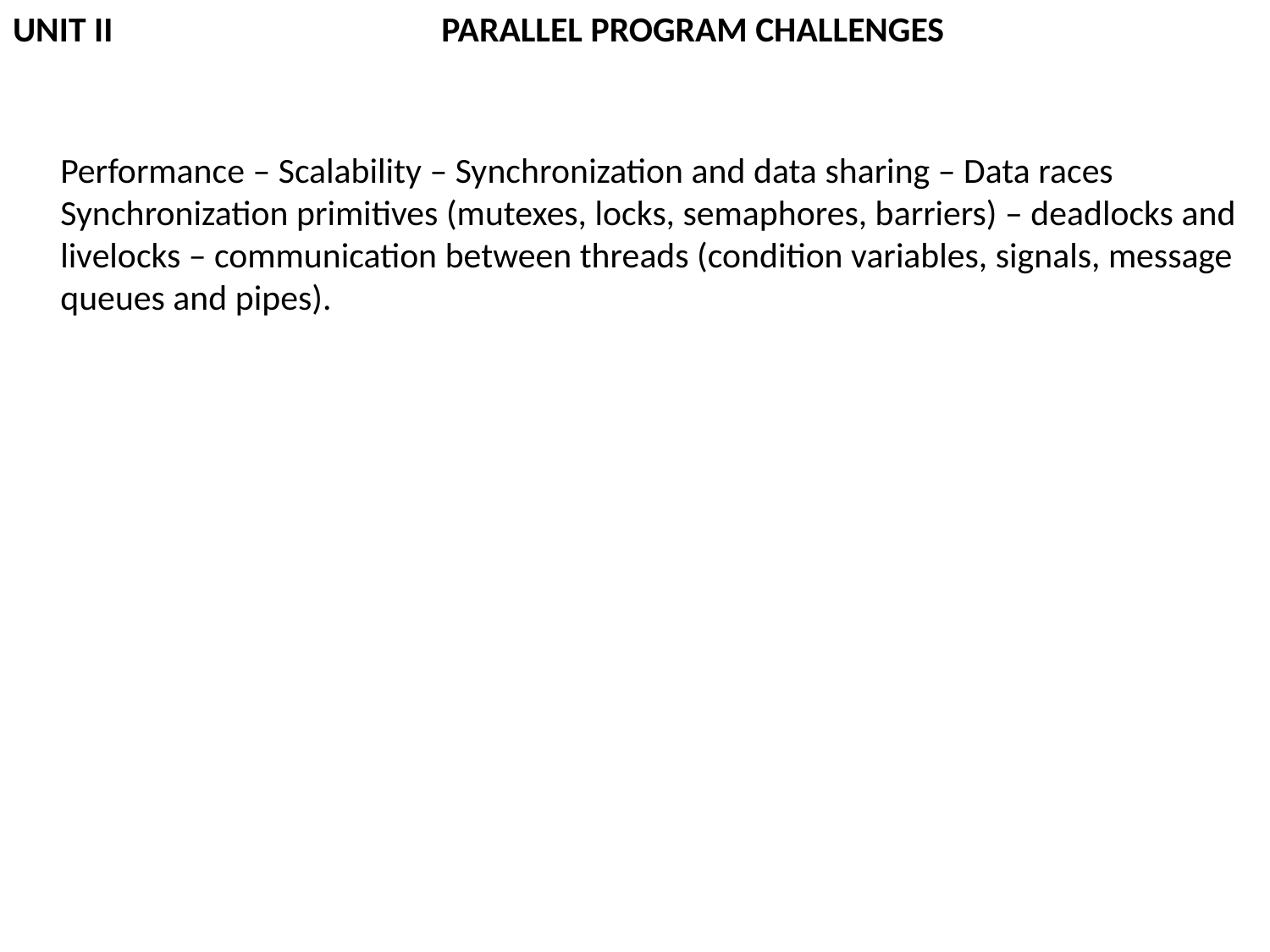

UNIT II			PARALLEL PROGRAM CHALLENGES

	Performance – Scalability – Synchronization and data sharing – Data races Synchronization primitives (mutexes, locks, semaphores, barriers) – deadlocks and livelocks – communication between threads (condition variables, signals, message queues and pipes).